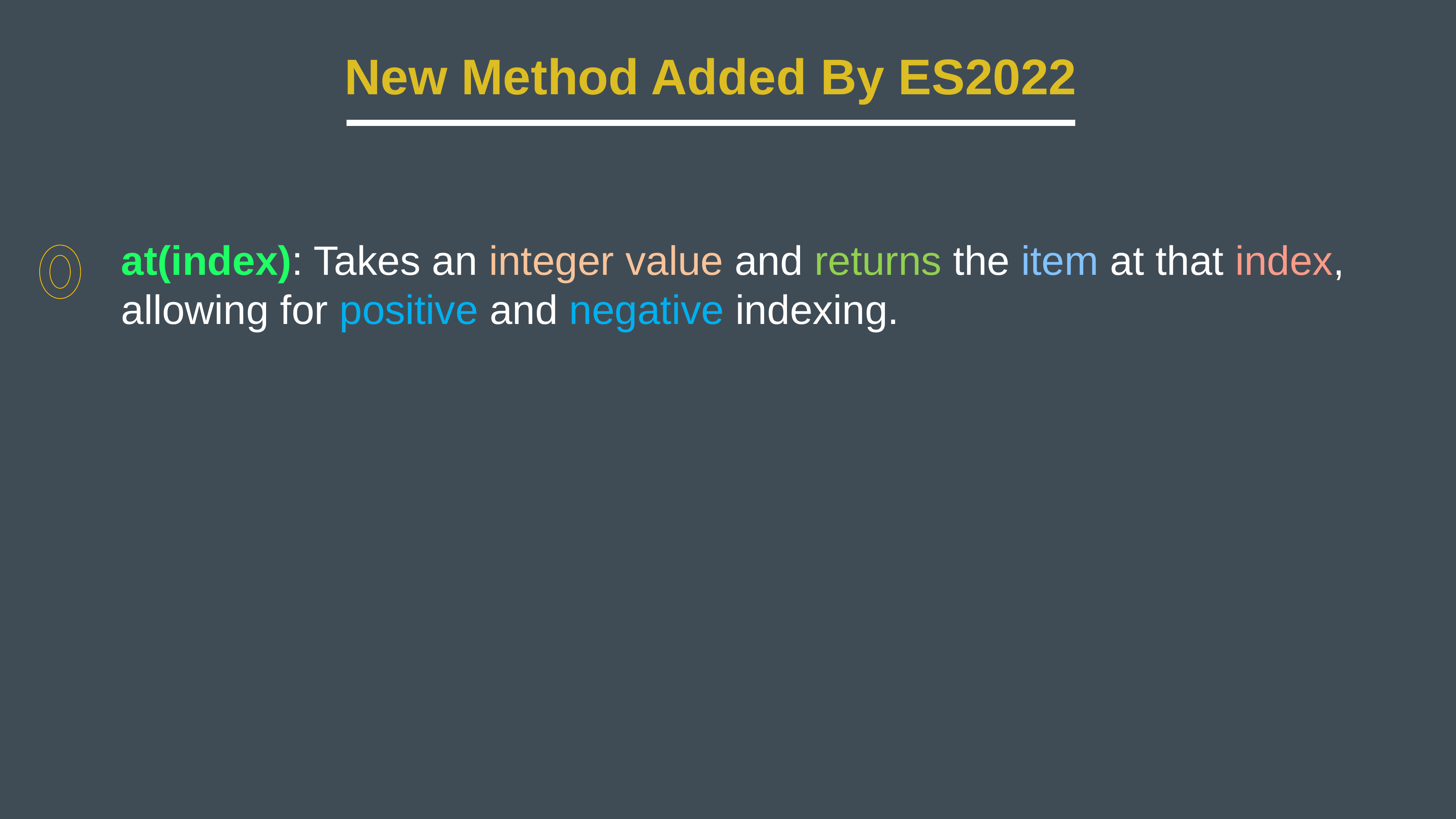

New Method Added By ES2022
at(index): Takes an integer value and returns the item at that index, allowing for positive and negative indexing.